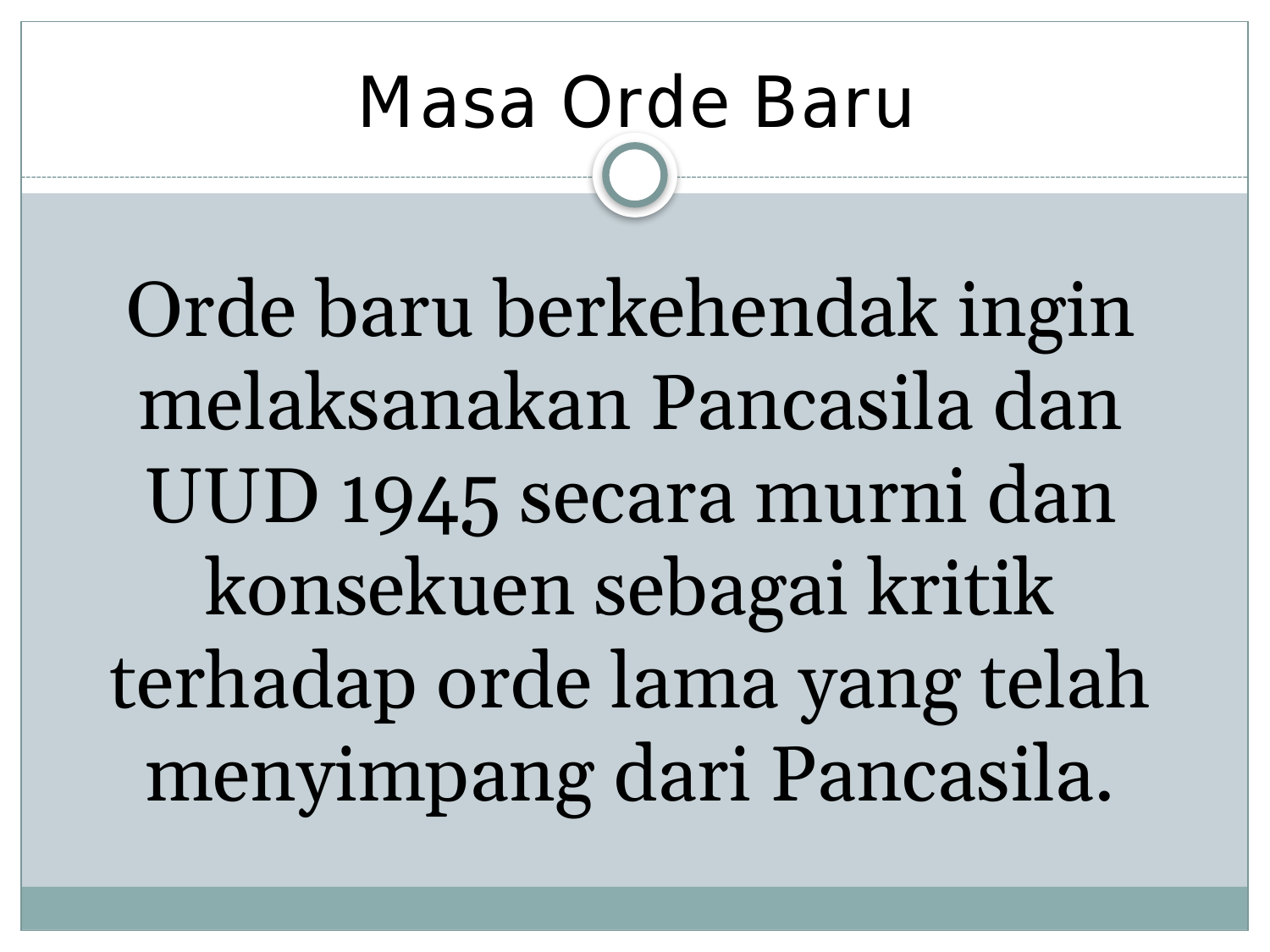

Masa Orde Baru
# Orde baru berkehendak ingin melaksanakan Pancasila dan UUD 1945 secara murni dan konsekuen sebagai kritik terhadap orde lama yang telah menyimpang dari Pancasila.